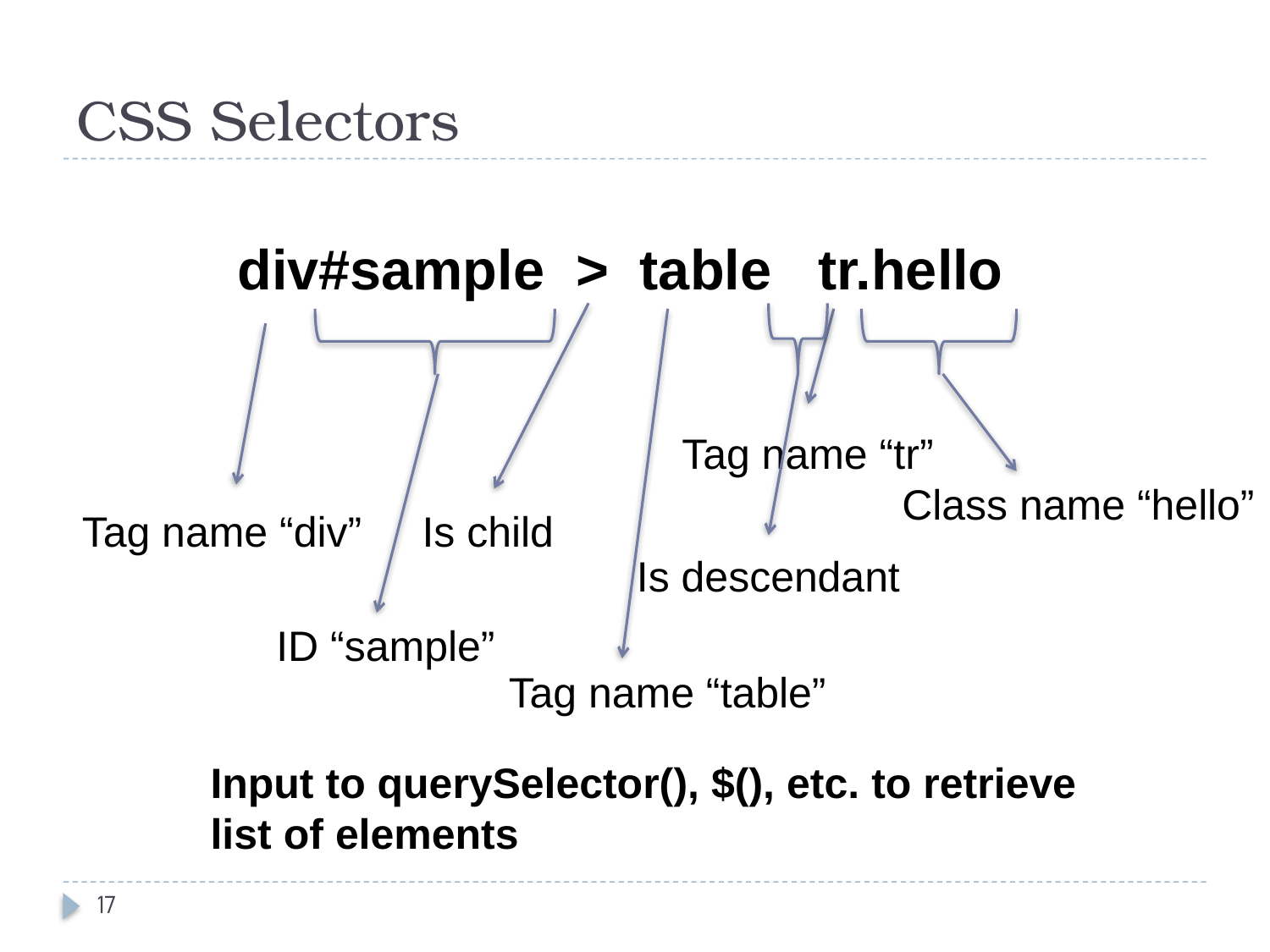

# CSS Selectors

div#sample  >  table   tr.hello

Tag name “tr”
Class name “hello”
Tag name “div”
Is child
Is descendant
ID “sample”
Tag name “table”
Input to querySelector(), $(), etc. to retrieve list of elements
17